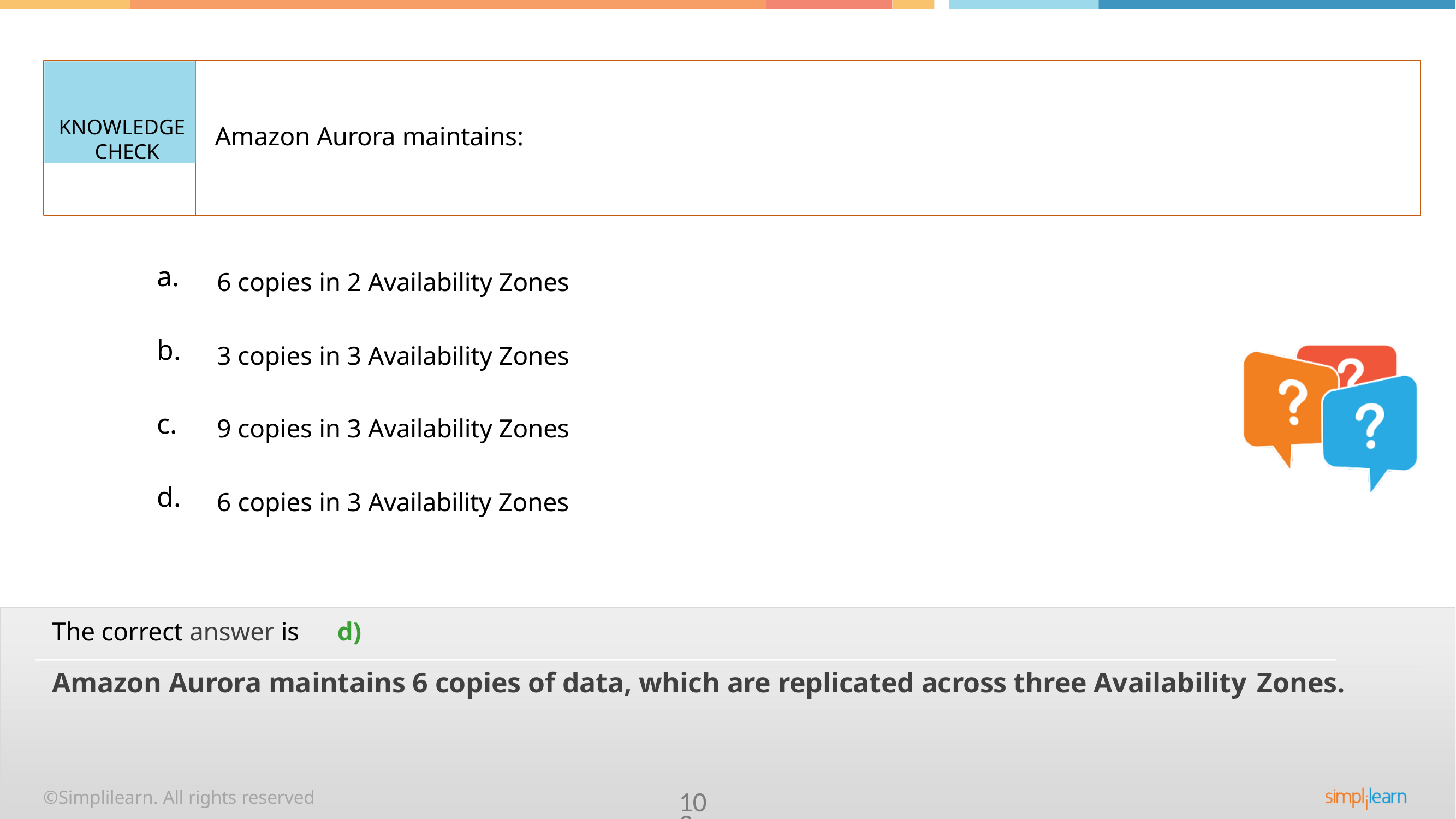

KNOWLEDGE  CHECK
Amazon Aurora maintains:
a.
6 copies in 2 Availability Zones
b.
3 copies in 3 Availability Zones

c.
9 copies in 3 Availability Zones
d.
6 copies in 3 Availability Zones

The correct answer is	d)
Amazon Aurora maintains 6 copies of data, which are replicated across three Availability Zones.
©Simplilearn. All rights reserved

103